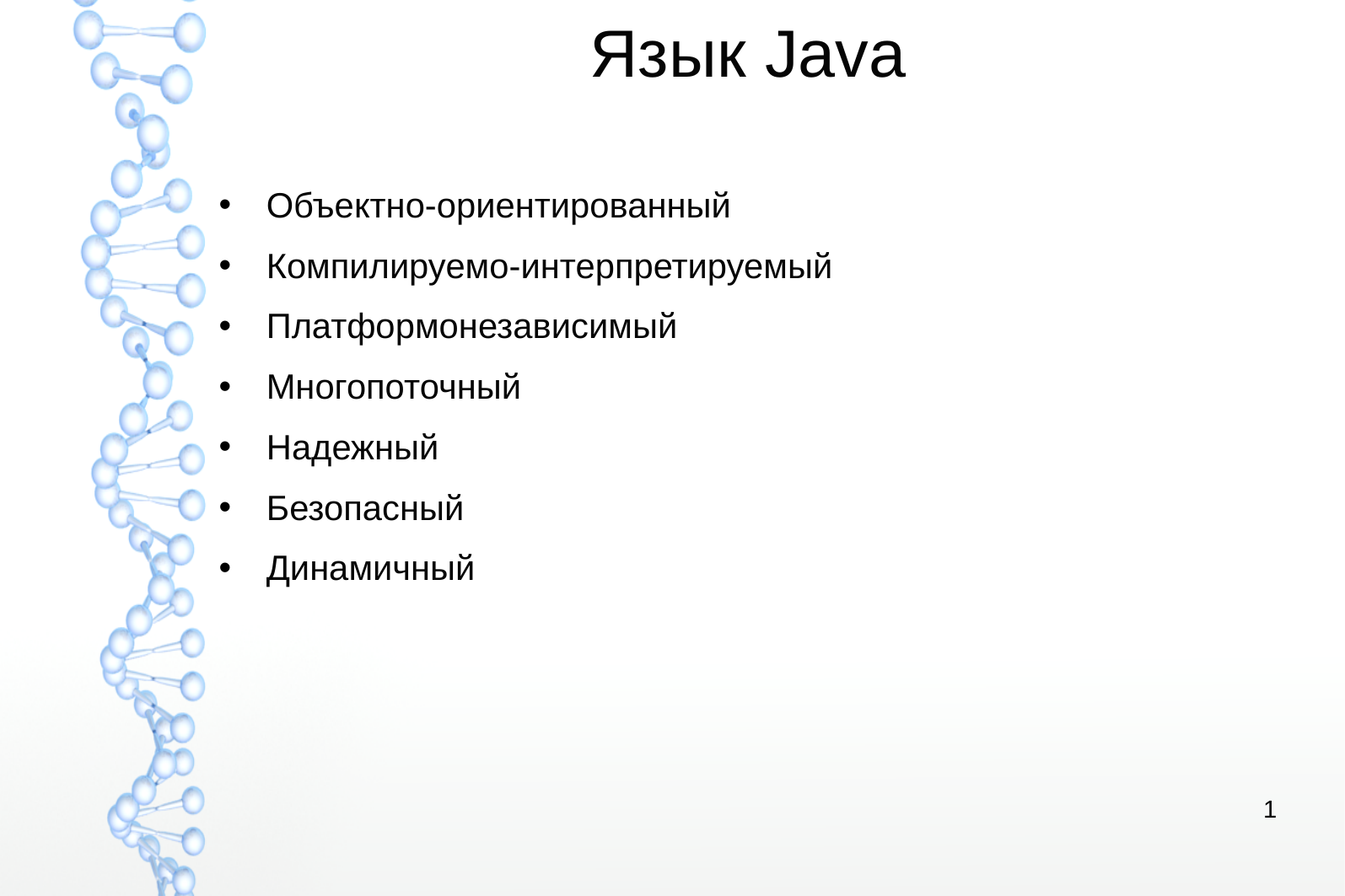

# Язык Java

Объектно-ориентированный
Компилируемо-интерпретируемый
Платформонезависимый
Многопоточный
Надежный
Безопасный
Динамичный
1